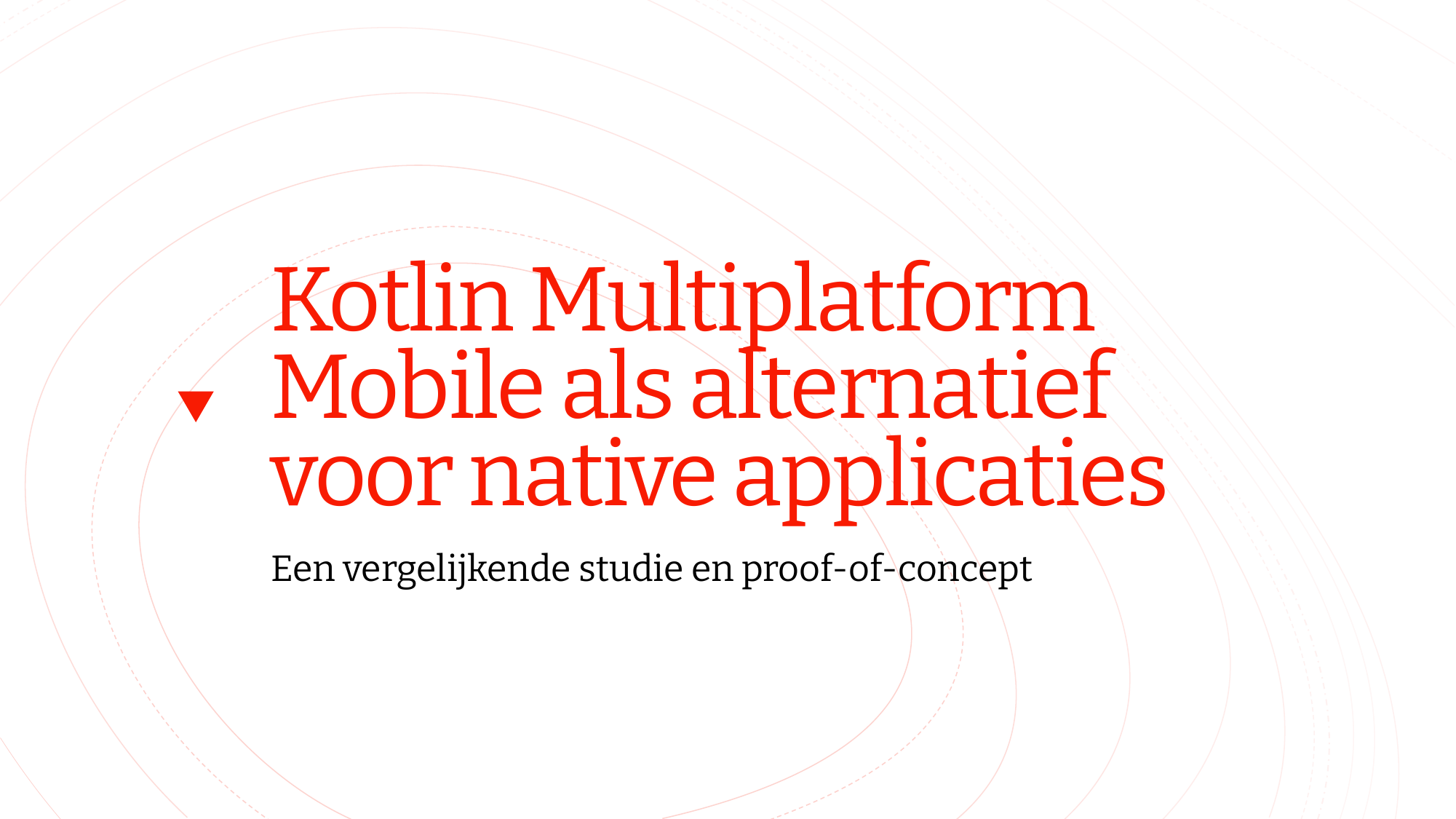

# Kotlin Multiplatform Mobile als alternatief voor native applicaties

Een vergelijkende studie en proof-of-concept